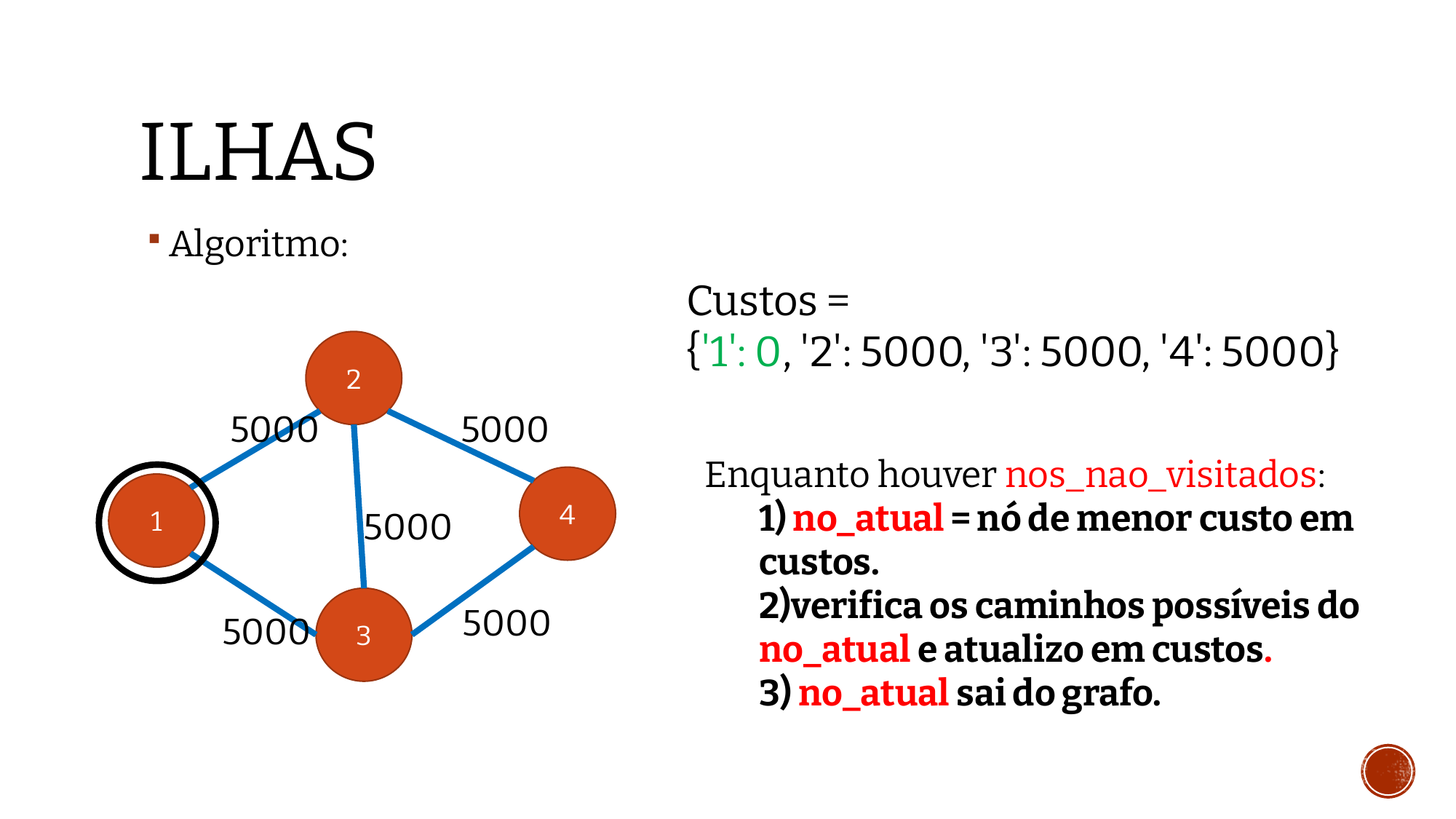

# Ilhas
Algoritmo:
Custos =
{'1': 0, '2': 5000, '3': 5000, '4': 5000}
2
5000
5000

4
1
5000
3
5000
5000
Enquanto houver nos_nao_visitados:
1) no_atual = nó de menor custo em custos.
2)verifica os caminhos possíveis do no_atual e atualizo em custos.
3) no_atual sai do grafo.